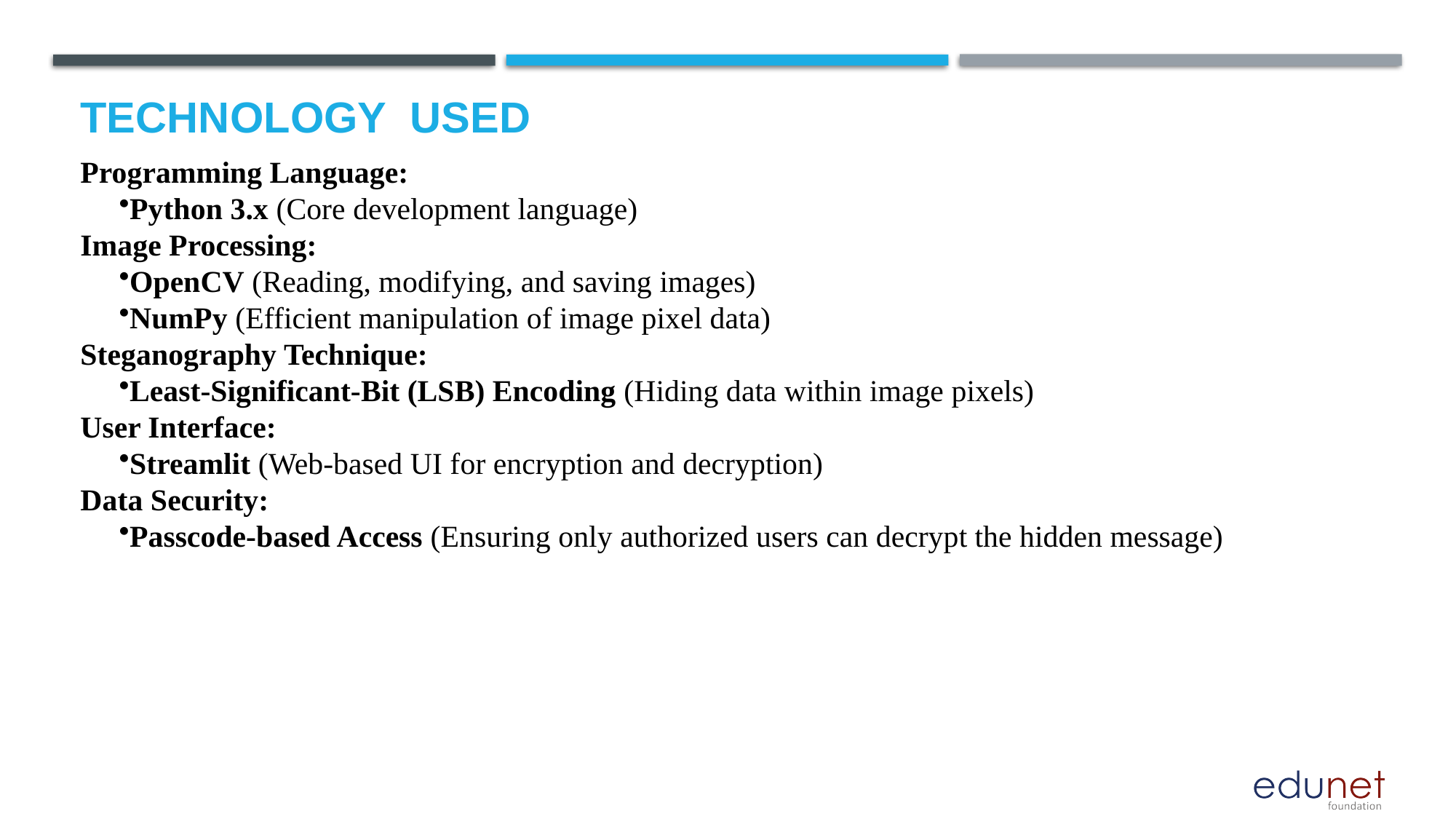

# Technology  used
Programming Language:
Python 3.x (Core development language)
Image Processing:
OpenCV (Reading, modifying, and saving images)
NumPy (Efficient manipulation of image pixel data)
Steganography Technique:
Least-Significant-Bit (LSB) Encoding (Hiding data within image pixels)
User Interface:
Streamlit (Web-based UI for encryption and decryption)
Data Security:
Passcode-based Access (Ensuring only authorized users can decrypt the hidden message)